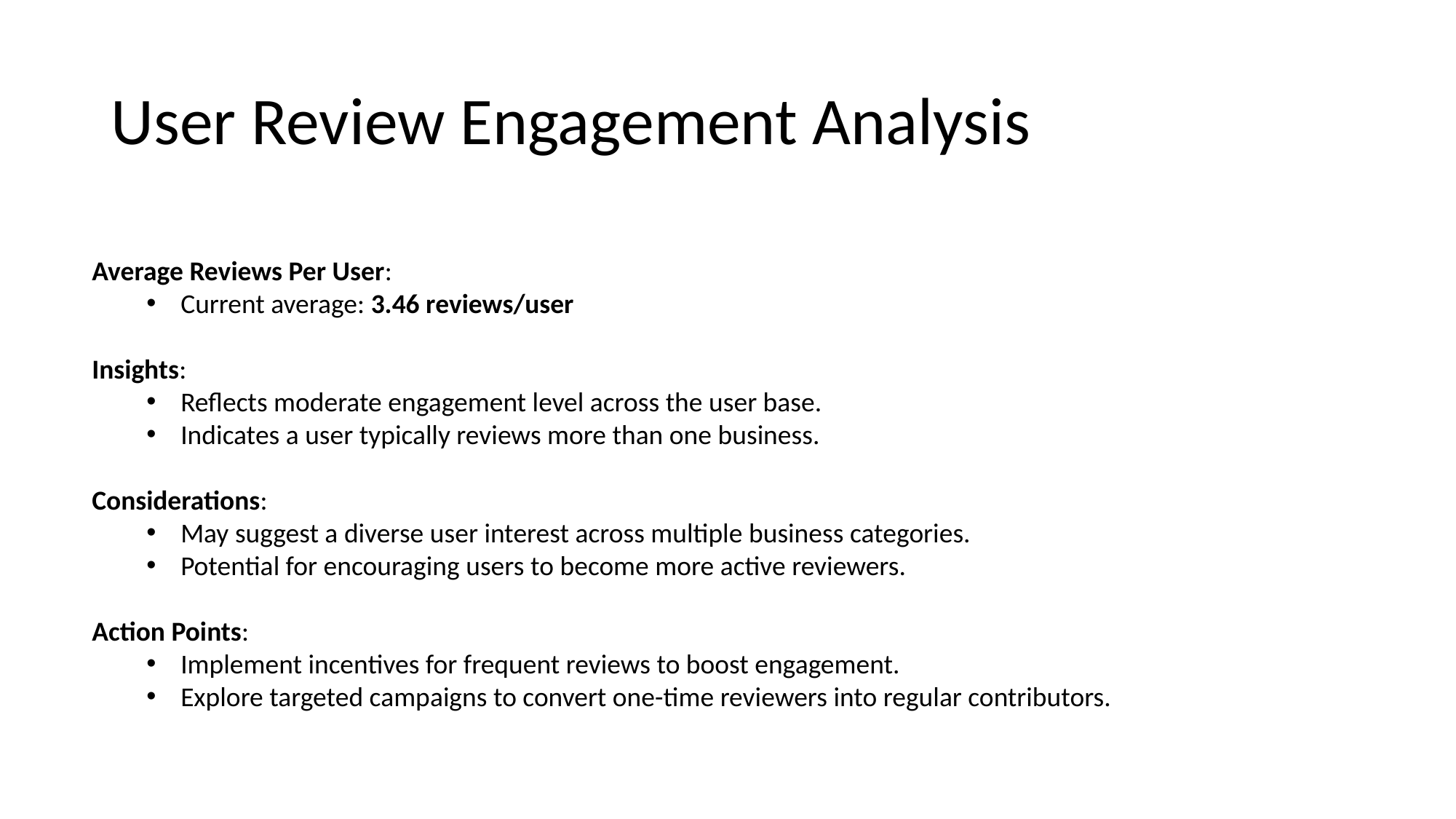

# User Review Engagement Analysis
Average Reviews Per User:
Current average: 3.46 reviews/user

Insights:
Reflects moderate engagement level across the user base.
Indicates a user typically reviews more than one business.

Considerations:
May suggest a diverse user interest across multiple business categories.
Potential for encouraging users to become more active reviewers.

Action Points:
Implement incentives for frequent reviews to boost engagement.
Explore targeted campaigns to convert one-time reviewers into regular contributors.